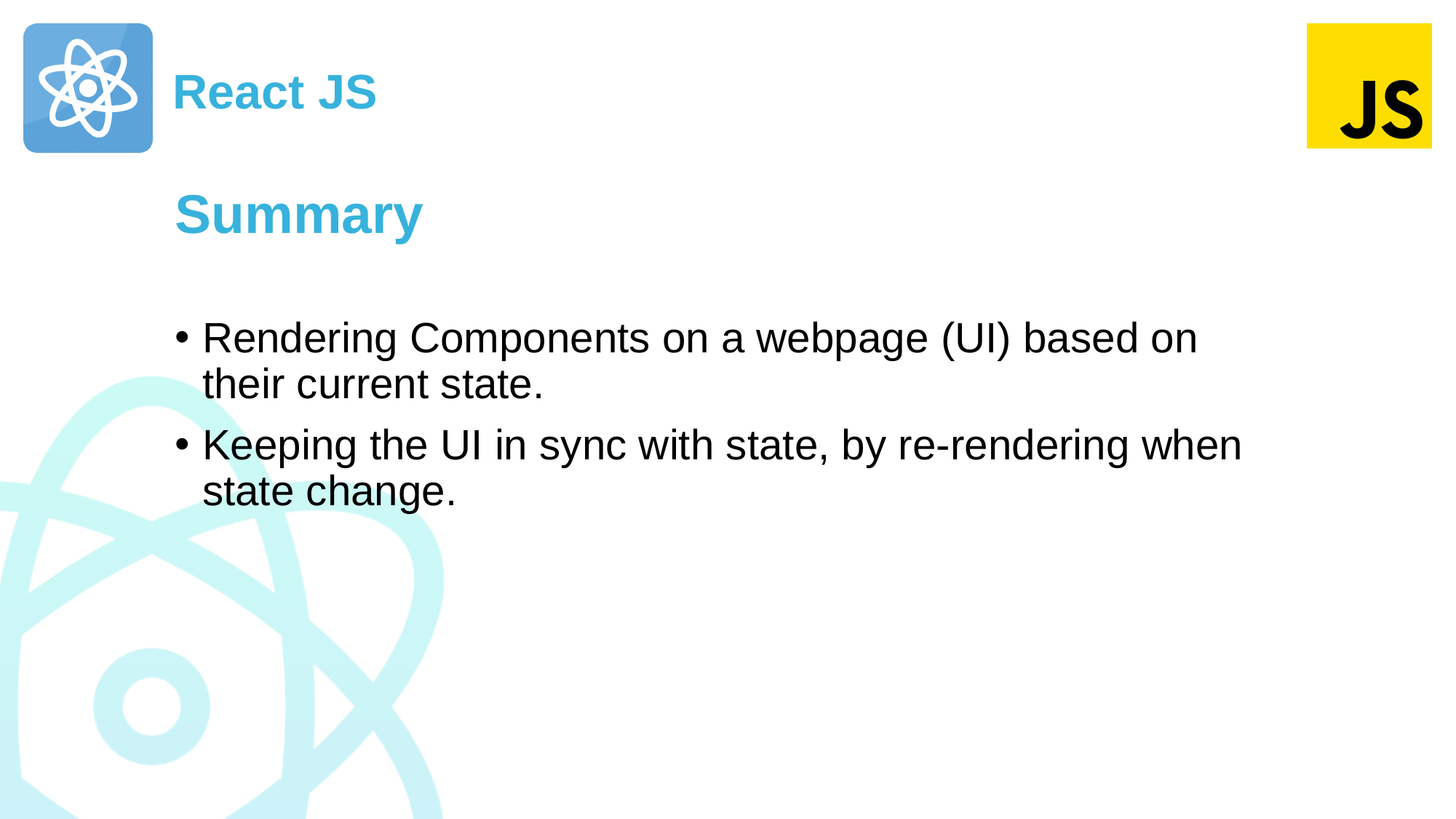

# Summary
Rendering Components on a webpage (UI) based on their current state.
Keeping the UI in sync with state, by re-rendering when state change.